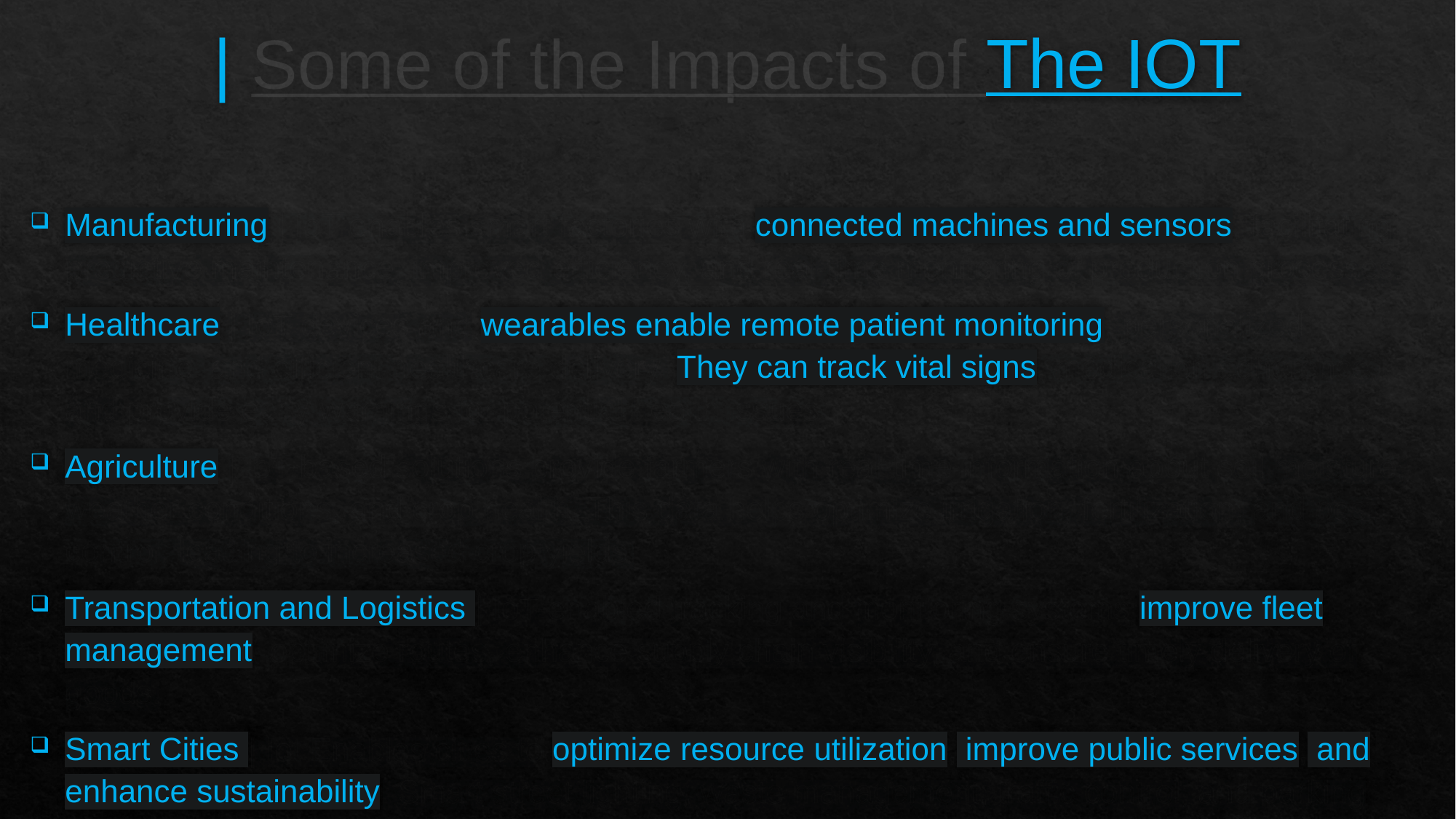

# | Some of the Impacts of The IOT
Manufacturing | IoT enables smart factories with connected machines and sensors, facilitating predictive maintenance, improved efficiency, and real-time monitoring of production processes.
Healthcare | IoT devices and wearables enable remote patient monitoring, personalized medicine, and efficient healthcare delivery. They can track vital signs, medication adherence, and provide early warnings for potential health issues.
Agriculture | IoT-based solutions provide farmers with real-time information about soil moisture, weather conditions, and crop health. This data helps optimize irrigation, fertilization, and pest control, leading to increased crop yields.
Transportation and Logistics | IoT-enabled tracking and monitoring systems improve fleet management, optimize routes, enhance supply chain visibility, and ensure timely delivery of goods.
Smart Cities | Iot Enables cities to optimize resource utilization, improve public services, and enhance sustainability. Smart street lighting, waste management, traffic control, and parking systems are examples of IoT implementations in smart cities.